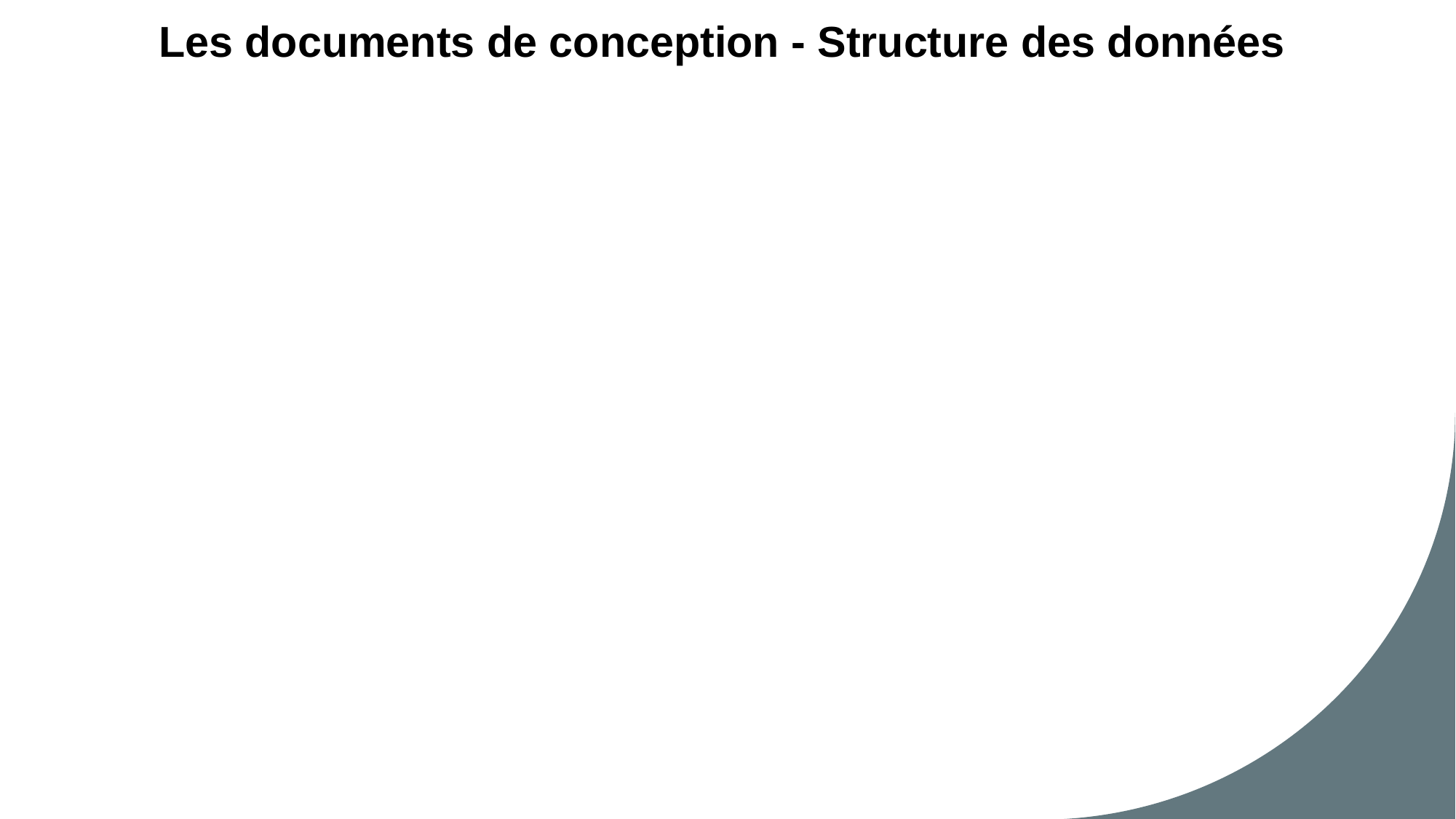

# Les documents de conception - Structure des données